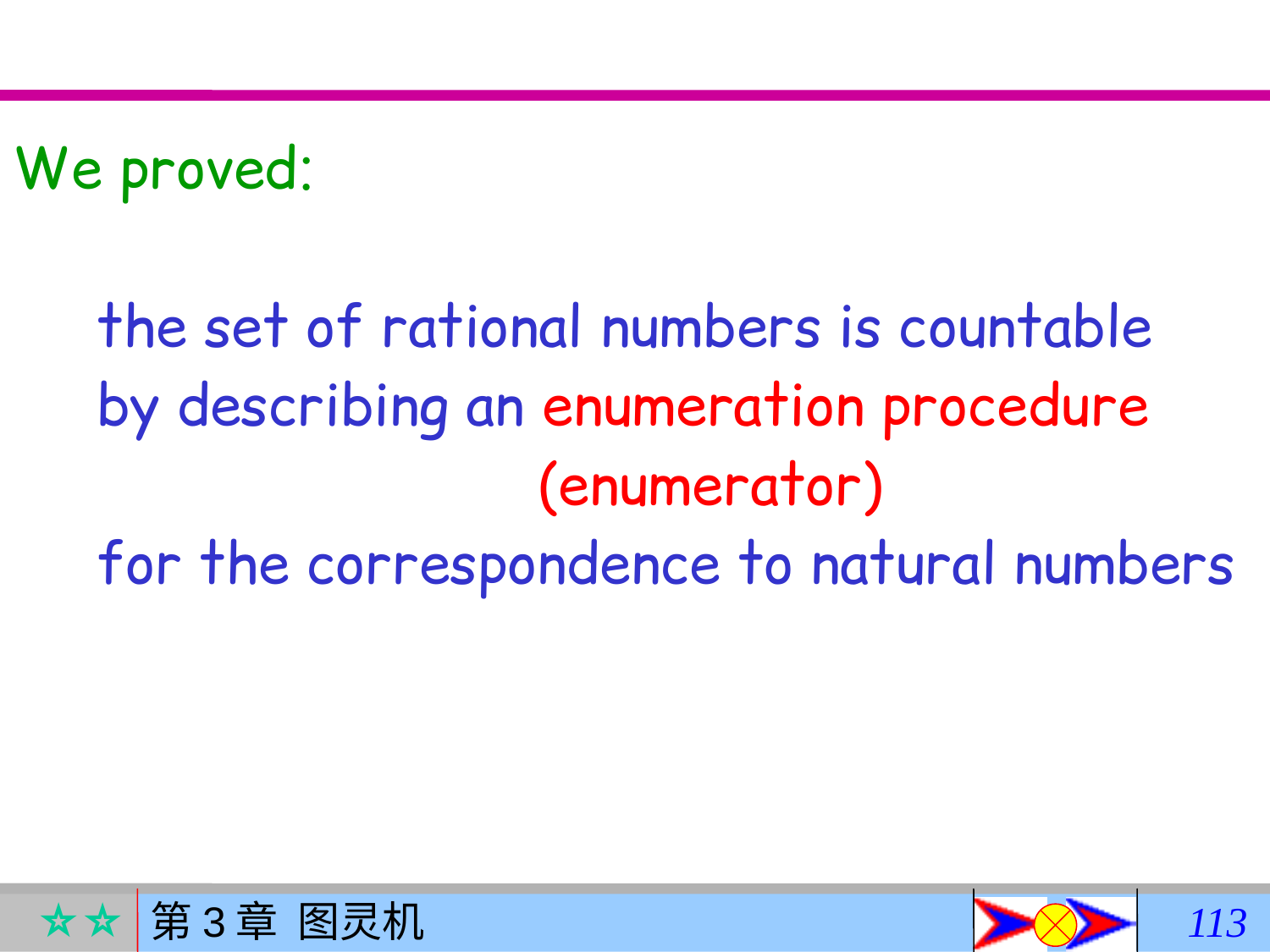

We proved:

     the set of rational numbers is countable
     by describing an enumeration procedure
                               (enumerator)
     for the correspondence to natural numbers